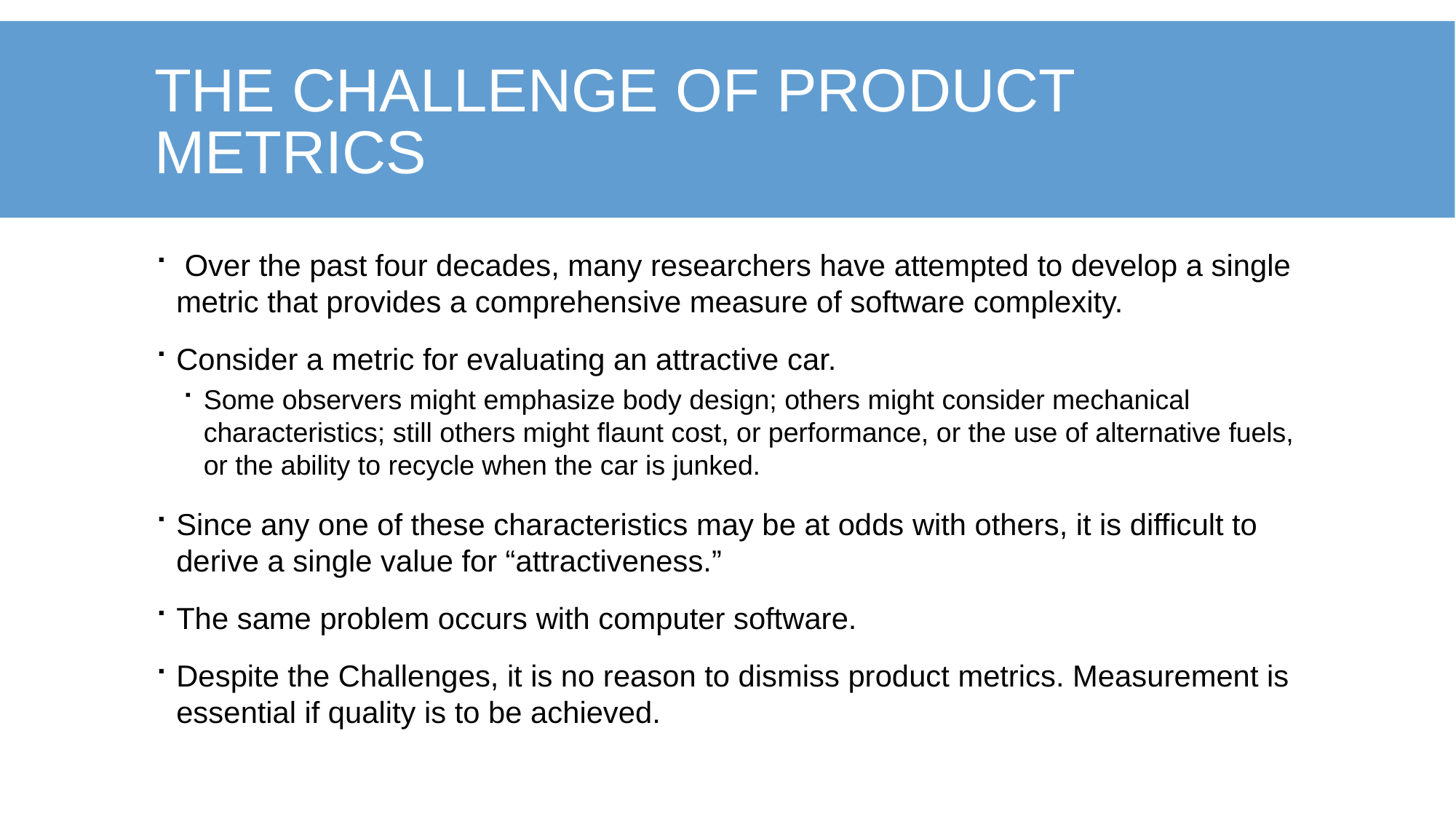

# THE CHALLENGE OF PRODUCT METRICS
 Over the past four decades, many researchers have attempted to develop a single metric that provides a comprehensive measure of software complexity.
Consider a metric for evaluating an attractive car.
Some observers might emphasize body design; others might consider mechanical characteristics; still others might flaunt cost, or performance, or the use of alternative fuels, or the ability to recycle when the car is junked.
Since any one of these characteristics may be at odds with others, it is difficult to derive a single value for “attractiveness.”
The same problem occurs with computer software.
Despite the Challenges, it is no reason to dismiss product metrics. Measurement is essential if quality is to be achieved.